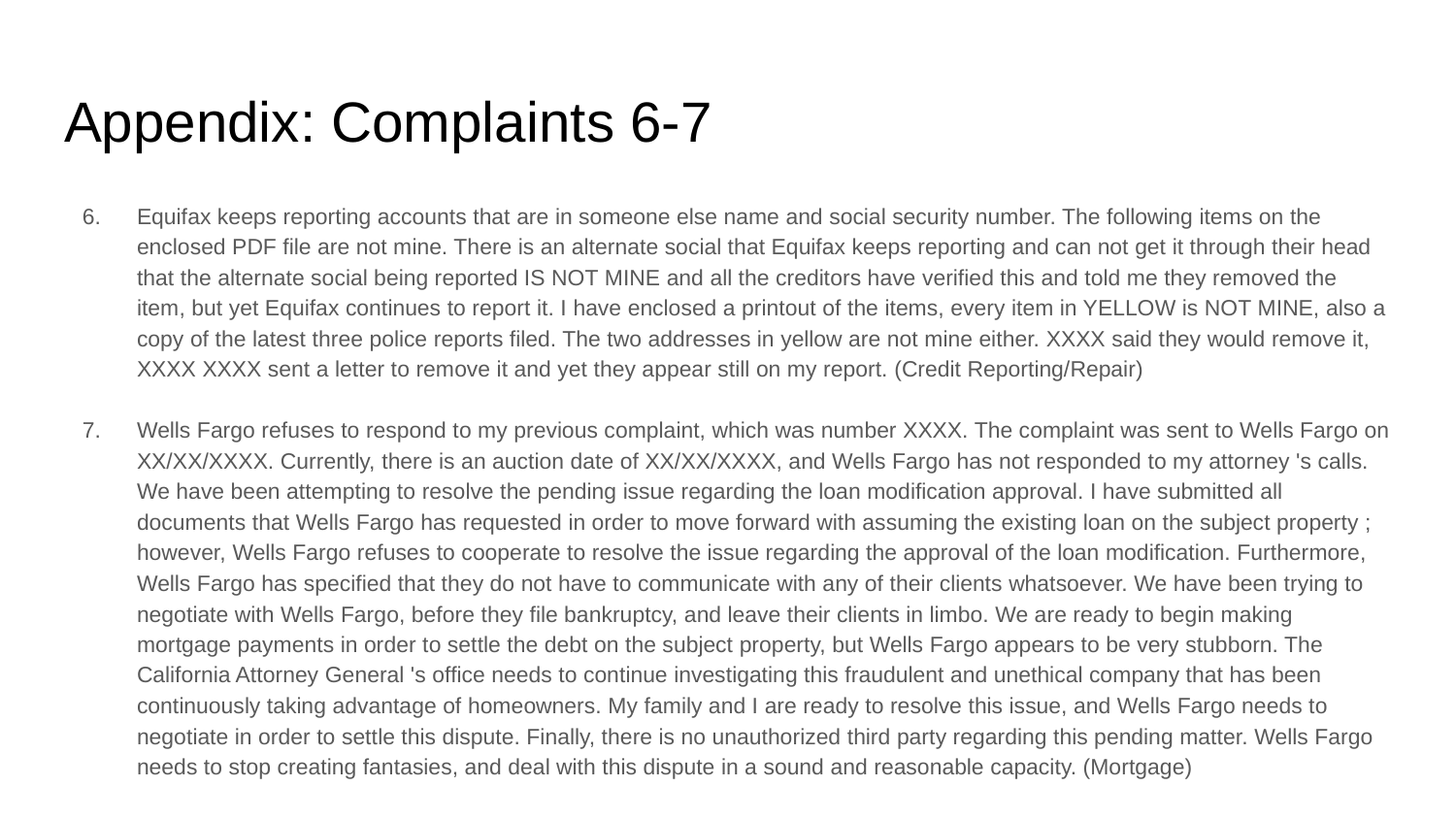

# Appendix: Complaints 6-7
Equifax keeps reporting accounts that are in someone else name and social security number. The following items on the enclosed PDF file are not mine. There is an alternate social that Equifax keeps reporting and can not get it through their head that the alternate social being reported IS NOT MINE and all the creditors have verified this and told me they removed the item, but yet Equifax continues to report it. I have enclosed a printout of the items, every item in YELLOW is NOT MINE, also a copy of the latest three police reports filed. The two addresses in yellow are not mine either. XXXX said they would remove it, XXXX XXXX sent a letter to remove it and yet they appear still on my report. (Credit Reporting/Repair)

Wells Fargo refuses to respond to my previous complaint, which was number XXXX. The complaint was sent to Wells Fargo on XX/XX/XXXX. Currently, there is an auction date of XX/XX/XXXX, and Wells Fargo has not responded to my attorney 's calls. We have been attempting to resolve the pending issue regarding the loan modification approval. I have submitted all documents that Wells Fargo has requested in order to move forward with assuming the existing loan on the subject property ; however, Wells Fargo refuses to cooperate to resolve the issue regarding the approval of the loan modification. Furthermore, Wells Fargo has specified that they do not have to communicate with any of their clients whatsoever. We have been trying to negotiate with Wells Fargo, before they file bankruptcy, and leave their clients in limbo. We are ready to begin making mortgage payments in order to settle the debt on the subject property, but Wells Fargo appears to be very stubborn. The California Attorney General 's office needs to continue investigating this fraudulent and unethical company that has been continuously taking advantage of homeowners. My family and I are ready to resolve this issue, and Wells Fargo needs to negotiate in order to settle this dispute. Finally, there is no unauthorized third party regarding this pending matter. Wells Fargo needs to stop creating fantasies, and deal with this dispute in a sound and reasonable capacity. (Mortgage)